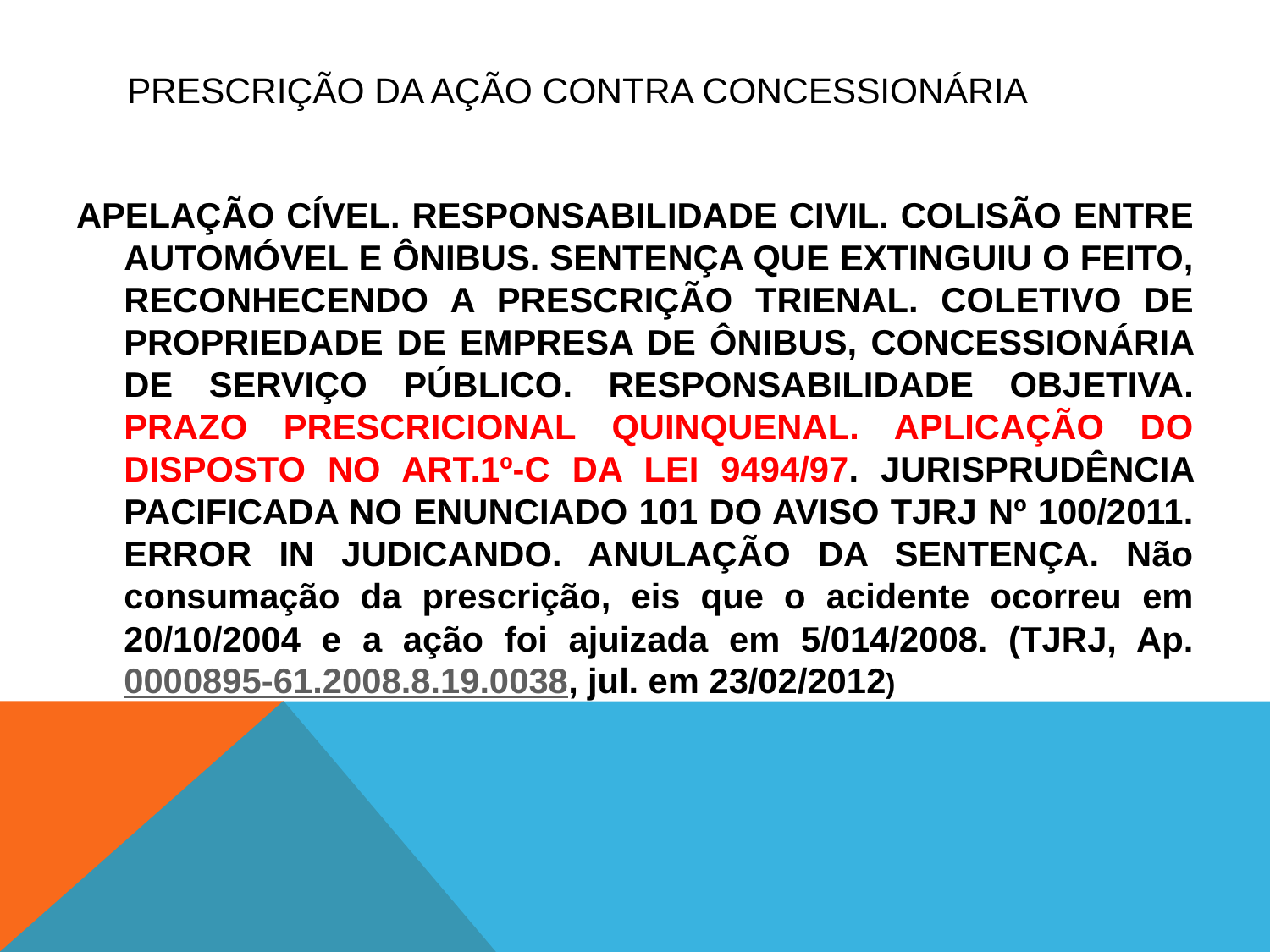

# PRESCRIÇÃO DA AÇÃO CONTRA CONCESSIONÁRIA
APELAÇÃO CÍVEL. RESPONSABILIDADE CIVIL. COLISÃO ENTRE AUTOMÓVEL E ÔNIBUS. SENTENÇA QUE EXTINGUIU O FEITO, RECONHECENDO A PRESCRIÇÃO TRIENAL. COLETIVO DE PROPRIEDADE DE EMPRESA DE ÔNIBUS, CONCESSIONÁRIA DE SERVIÇO PÚBLICO. RESPONSABILIDADE OBJETIVA. PRAZO PRESCRICIONAL QUINQUENAL. APLICAÇÃO DO DISPOSTO NO ART.1º-C DA LEI 9494/97. JURISPRUDÊNCIA PACIFICADA NO ENUNCIADO 101 DO AVISO TJRJ Nº 100/2011. ERROR IN JUDICANDO. ANULAÇÃO DA SENTENÇA. Não consumação da prescrição, eis que o acidente ocorreu em 20/10/2004 e a ação foi ajuizada em 5/014/2008. (TJRJ, Ap. 0000895-61.2008.8.19.0038, jul. em 23/02/2012)